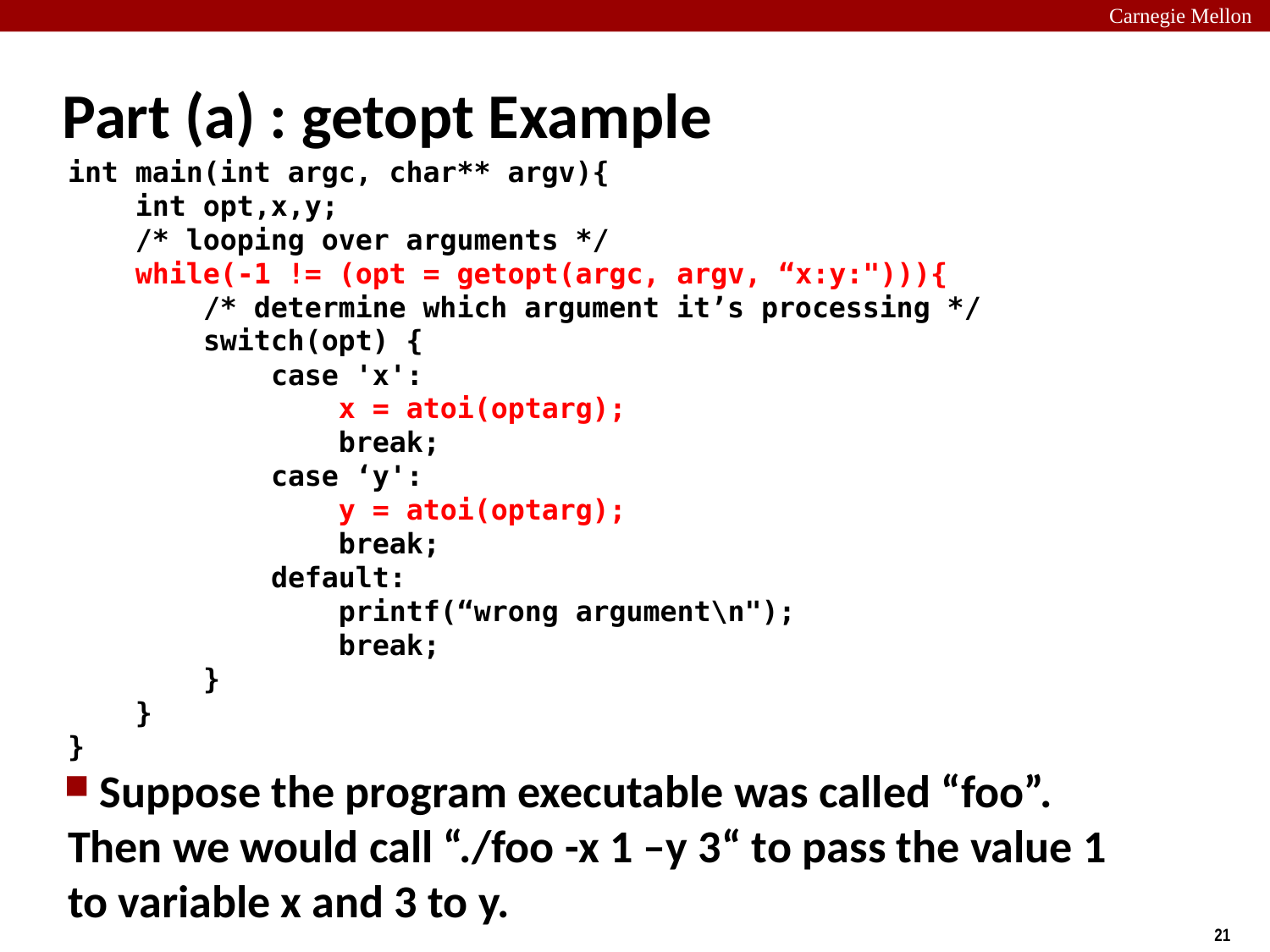

# Part (a) : getopt Example
int main(int argc, char** argv){
    int opt,x,y;
    /* looping over arguments */
    while(-1 != (opt = getopt(argc, argv, “x:y:"))){
        /* determine which argument it’s processing */
        switch(opt) {
            case 'x':
                x = atoi(optarg);
                break;
            case ‘y':
                y = atoi(optarg);
                break;
            default:
                printf(“wrong argument\n");
                break;
        }
    }
}
 Suppose the program executable was called “foo”. Then we would call “./foo -x 1 –y 3“ to pass the value 1 to variable x and 3 to y.